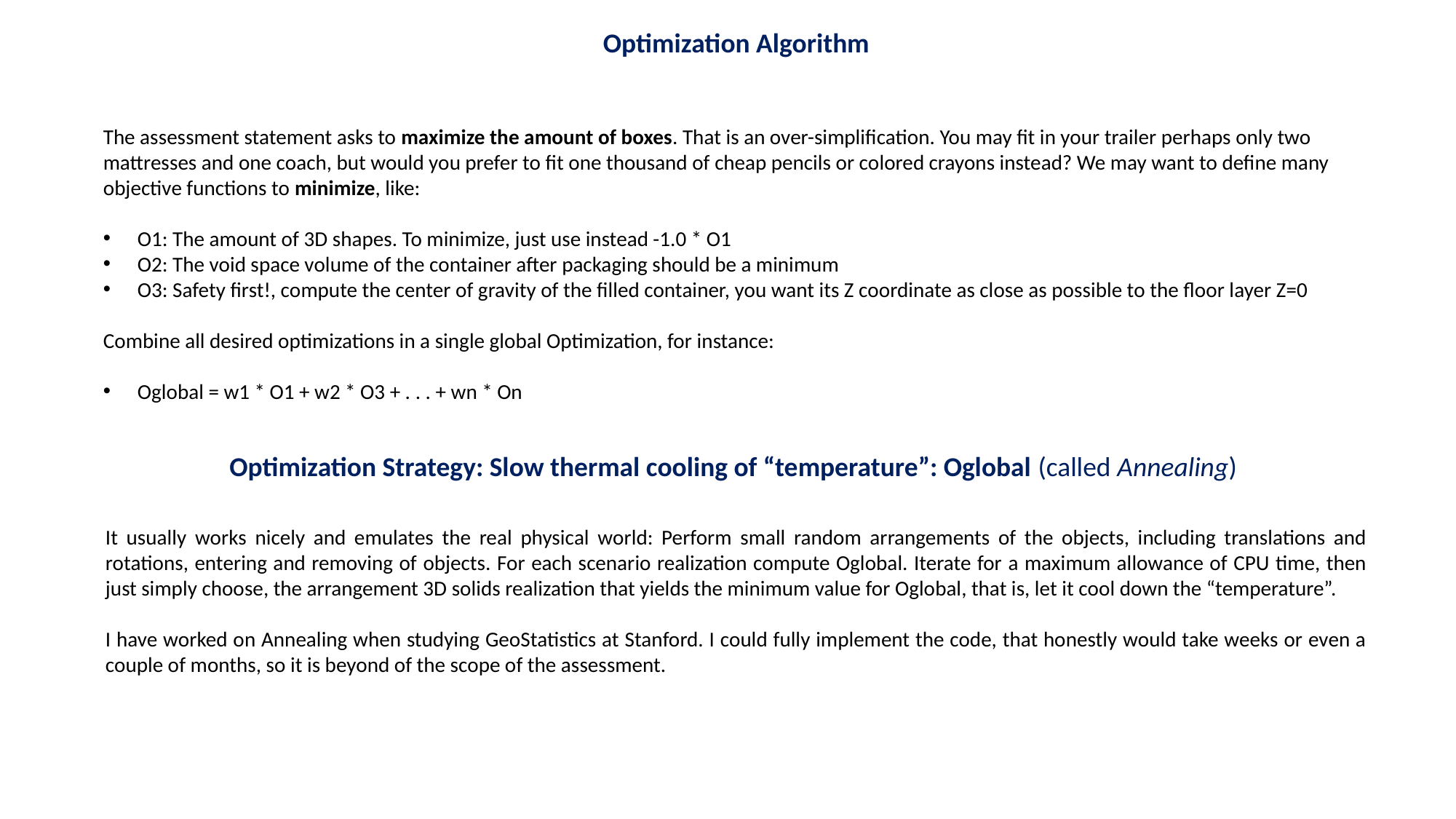

Optimization Algorithm
The assessment statement asks to maximize the amount of boxes. That is an over-simplification. You may fit in your trailer perhaps only two mattresses and one coach, but would you prefer to fit one thousand of cheap pencils or colored crayons instead? We may want to define many objective functions to minimize, like:

O1: The amount of 3D shapes. To minimize, just use instead -1.0 * O1
O2: The void space volume of the container after packaging should be a minimum
O3: Safety first!, compute the center of gravity of the filled container, you want its Z coordinate as close as possible to the floor layer Z=0

Combine all desired optimizations in a single global Optimization, for instance:

Oglobal = w1 * O1 + w2 * O3 + . . . + wn * On
Optimization Strategy: Slow thermal cooling of “temperature”: Oglobal (called Annealing)
It usually works nicely and emulates the real physical world: Perform small random arrangements of the objects, including translations and rotations, entering and removing of objects. For each scenario realization compute Oglobal. Iterate for a maximum allowance of CPU time, then just simply choose, the arrangement 3D solids realization that yields the minimum value for Oglobal, that is, let it cool down the “temperature”.

I have worked on Annealing when studying GeoStatistics at Stanford. I could fully implement the code, that honestly would take weeks or even a couple of months, so it is beyond of the scope of the assessment.